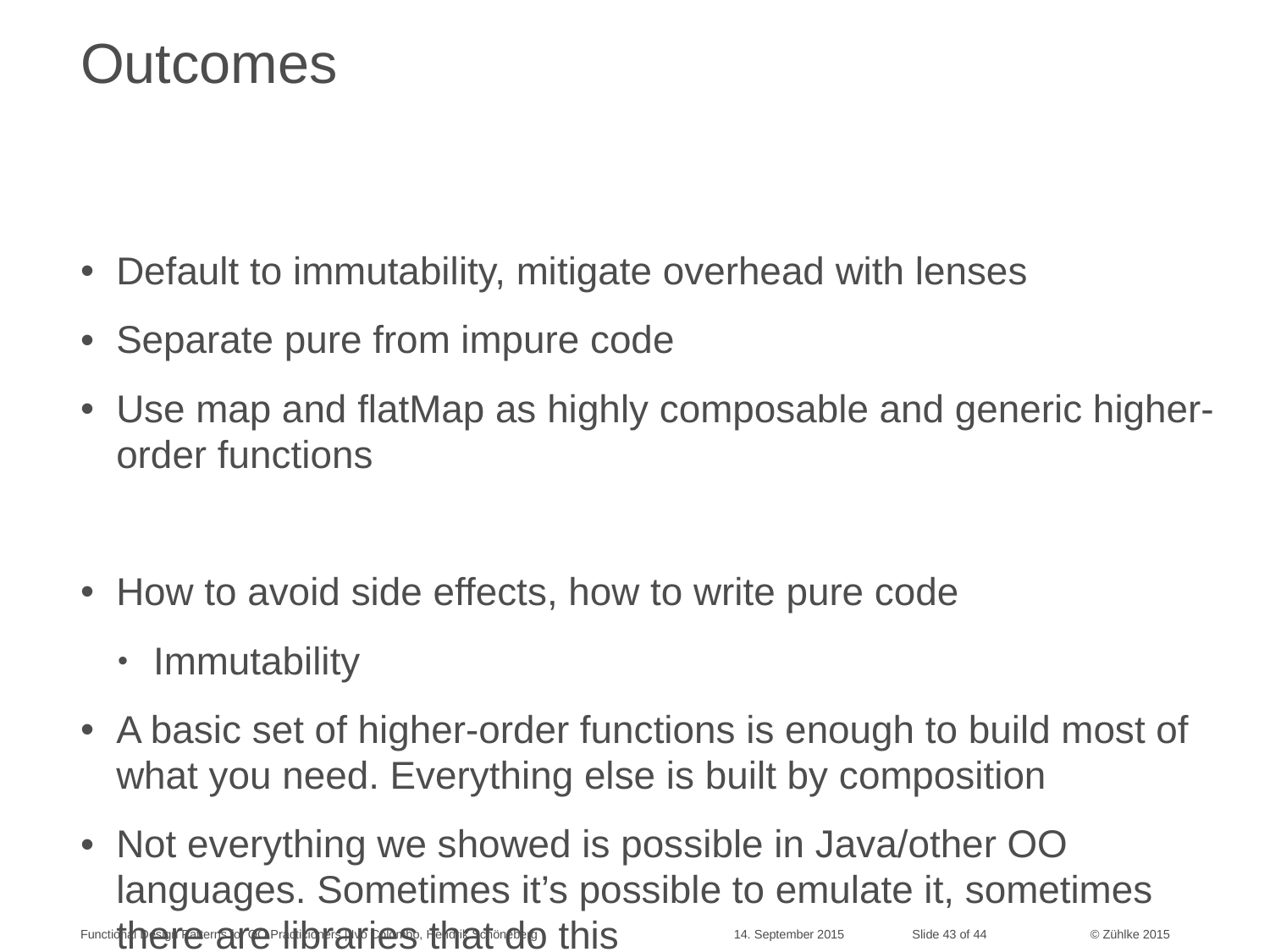

# Outcomes

Default to immutability, mitigate overhead with lenses
Separate pure from impure code
Use map and flatMap as highly composable and generic higher-order functions

How to avoid side effects, how to write pure code
Immutability
A basic set of higher-order functions is enough to build most of what you need. Everything else is built by composition
Not everything we showed is possible in Java/other OO languages. Sometimes it’s possible to emulate it, sometimes there are libraries that do this

Functional Design Patterns for OO Practicioners | Ivo Colombo, Hendrik Schöneberg
14. September 2015
Slide 43 of 44